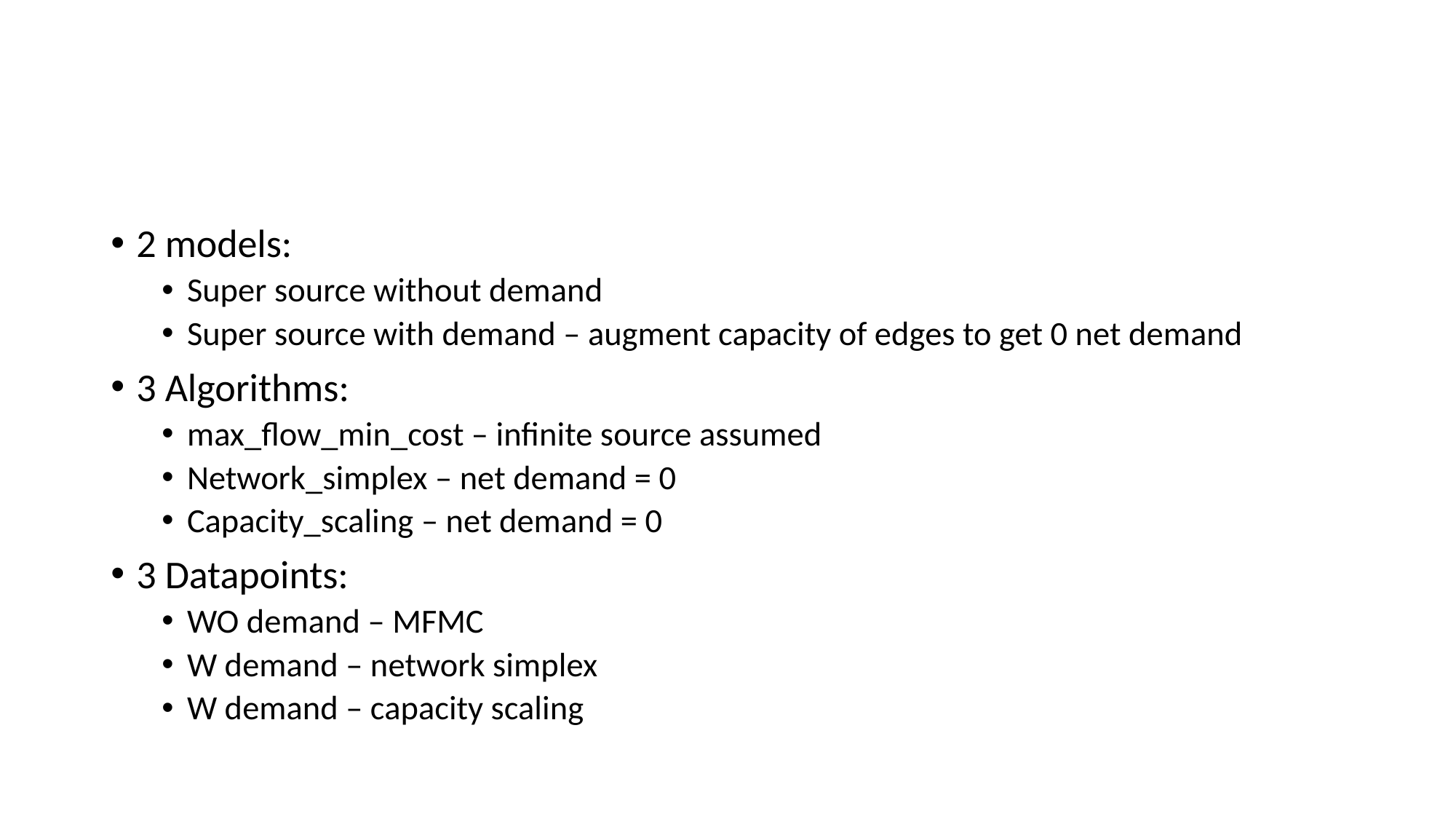

#
2 models:
Super source without demand
Super source with demand – augment capacity of edges to get 0 net demand
3 Algorithms:
max_flow_min_cost – infinite source assumed
Network_simplex – net demand = 0
Capacity_scaling – net demand = 0
3 Datapoints:
WO demand – MFMC
W demand – network simplex
W demand – capacity scaling